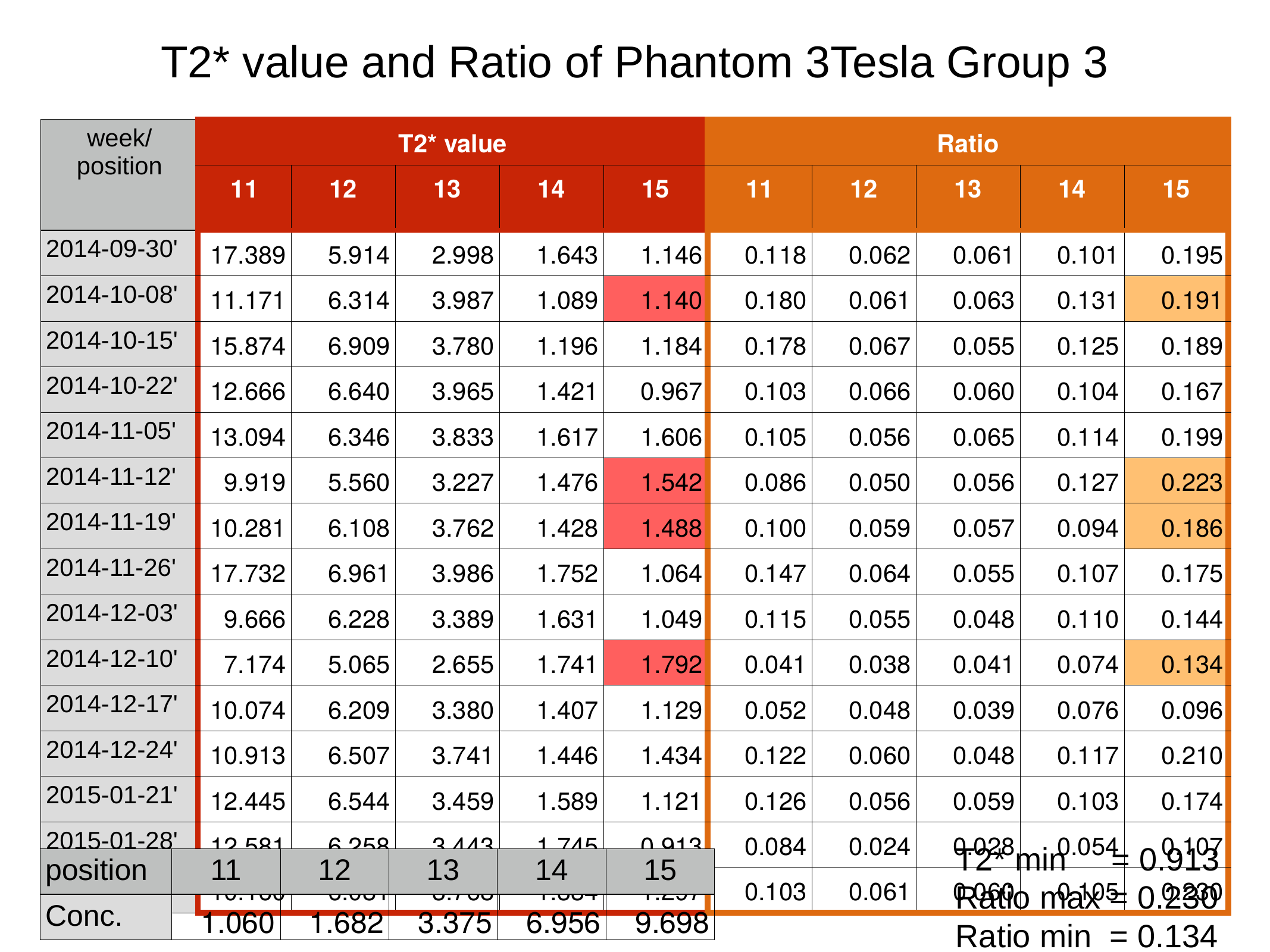

T2* value and Ratio of Phantom 3Tesla Group 3
| week/position | T2\* value |  |  |  |  | Ratio |  |  |  |  |
| --- | --- | --- | --- | --- | --- | --- | --- | --- | --- | --- |
|  | 11 | 12 | 13 | 14 | 15 | 11 | 12 | 13 | 14 | 15 |
| 2014-09-30' | 17.389 | 5.914 | 2.998 | 1.643 | 1.146 | 0.118 | 0.062 | 0.061 | 0.101 | 0.195 |
| 2014-10-08' | 11.171 | 6.314 | 3.987 | 1.089 | 1.140 | 0.180 | 0.061 | 0.063 | 0.131 | 0.191 |
| 2014-10-15' | 15.874 | 6.909 | 3.780 | 1.196 | 1.184 | 0.178 | 0.067 | 0.055 | 0.125 | 0.189 |
| 2014-10-22' | 12.666 | 6.640 | 3.965 | 1.421 | 0.967 | 0.103 | 0.066 | 0.060 | 0.104 | 0.167 |
| 2014-11-05' | 13.094 | 6.346 | 3.833 | 1.617 | 1.606 | 0.105 | 0.056 | 0.065 | 0.114 | 0.199 |
| 2014-11-12' | 9.919 | 5.560 | 3.227 | 1.476 | 1.542 | 0.086 | 0.050 | 0.056 | 0.127 | 0.223 |
| 2014-11-19' | 10.281 | 6.108 | 3.762 | 1.428 | 1.488 | 0.100 | 0.059 | 0.057 | 0.094 | 0.186 |
| 2014-11-26' | 17.732 | 6.961 | 3.986 | 1.752 | 1.064 | 0.147 | 0.064 | 0.055 | 0.107 | 0.175 |
| 2014-12-03' | 9.666 | 6.228 | 3.389 | 1.631 | 1.049 | 0.115 | 0.055 | 0.048 | 0.110 | 0.144 |
| 2014-12-10' | 7.174 | 5.065 | 2.655 | 1.741 | 1.792 | 0.041 | 0.038 | 0.041 | 0.074 | 0.134 |
| 2014-12-17' | 10.074 | 6.209 | 3.380 | 1.407 | 1.129 | 0.052 | 0.048 | 0.039 | 0.076 | 0.096 |
| 2014-12-24' | 10.913 | 6.507 | 3.741 | 1.446 | 1.434 | 0.122 | 0.060 | 0.048 | 0.117 | 0.210 |
| 2015-01-21' | 12.445 | 6.544 | 3.459 | 1.589 | 1.121 | 0.126 | 0.056 | 0.059 | 0.103 | 0.174 |
| 2015-01-28' | 12.581 | 6.258 | 3.443 | 1.745 | 0.913 | 0.084 | 0.024 | 0.028 | 0.054 | 0.107 |
| 2015-02-04' | 10.160 | 6.081 | 3.768 | 1.334 | 1.297 | 0.103 | 0.061 | 0.060 | 0.105 | 0.230 |
T2* min     = 0.913
Ratio max = 0.230
Ratio min  = 0.134
| position | 11 | 12 | 13 | 14 | 15 |
| --- | --- | --- | --- | --- | --- |
| Conc. | 1.060 | 1.682 | 3.375 | 6.956 | 9.698 |